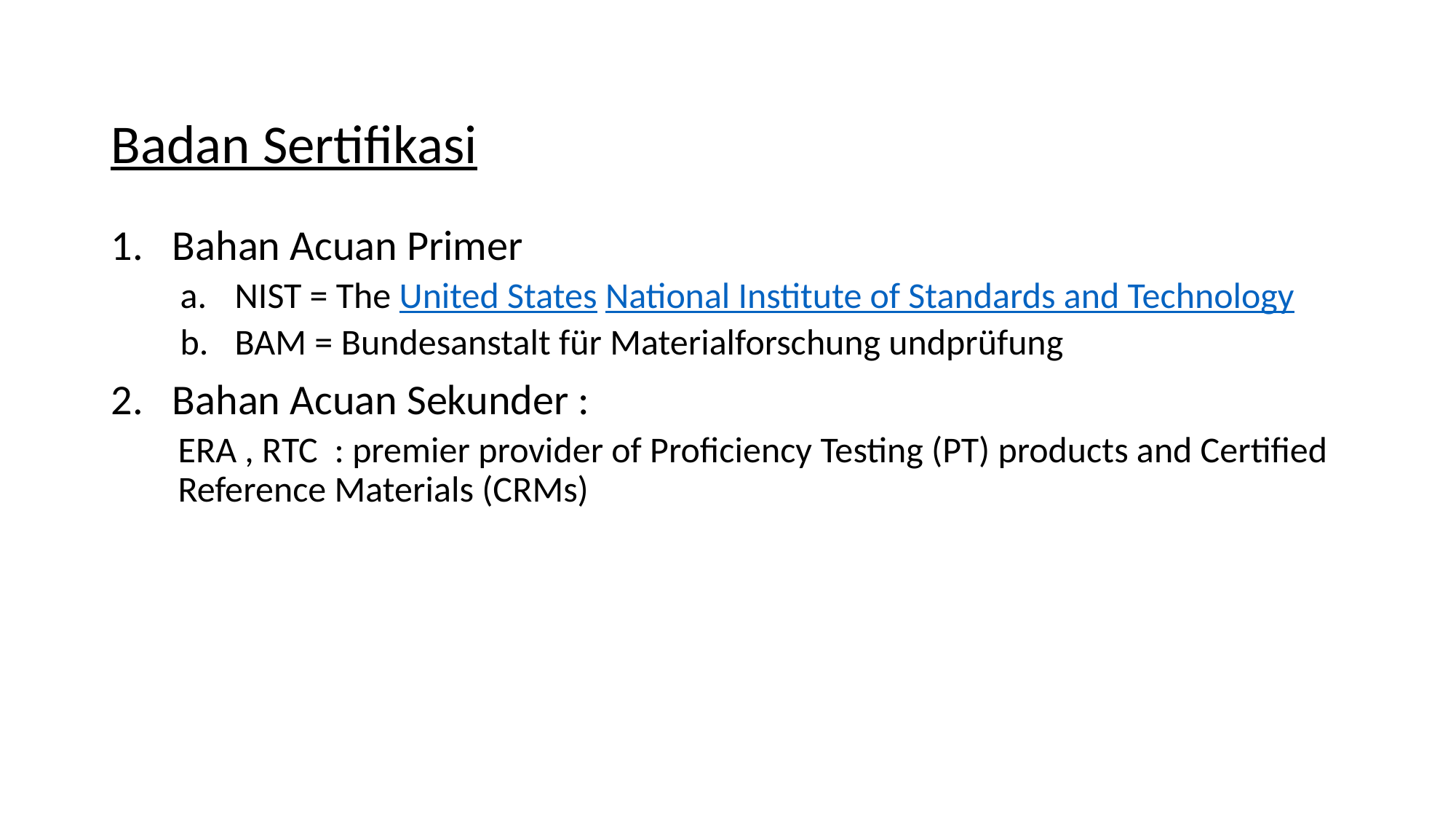

# Badan Sertifikasi
Bahan Acuan Primer
NIST = The United States National Institute of Standards and Technology
BAM = Bundesanstalt für Materialforschung undprüfung
Bahan Acuan Sekunder :
ERA , RTC  : premier provider of Proficiency Testing (PT) products and Certified Reference Materials (CRMs)